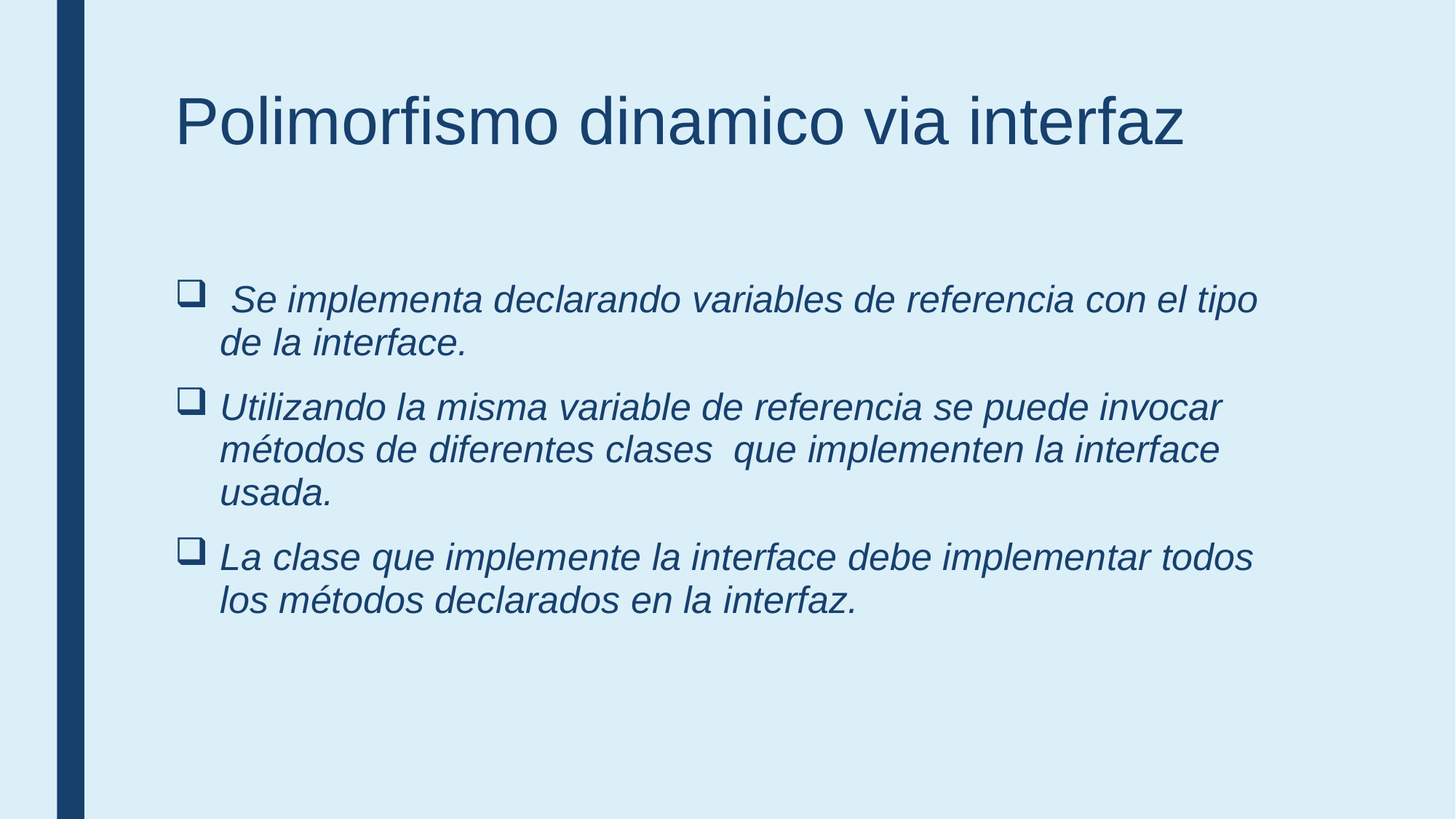

# Polimorfismo dinamico via interfaz
 Se implementa declarando variables de referencia con el tipo de la interface.
Utilizando la misma variable de referencia se puede invocar  métodos de diferentes clases  que implementen la interface usada.
La clase que implemente la interface debe implementar todos los métodos declarados en la interfaz.